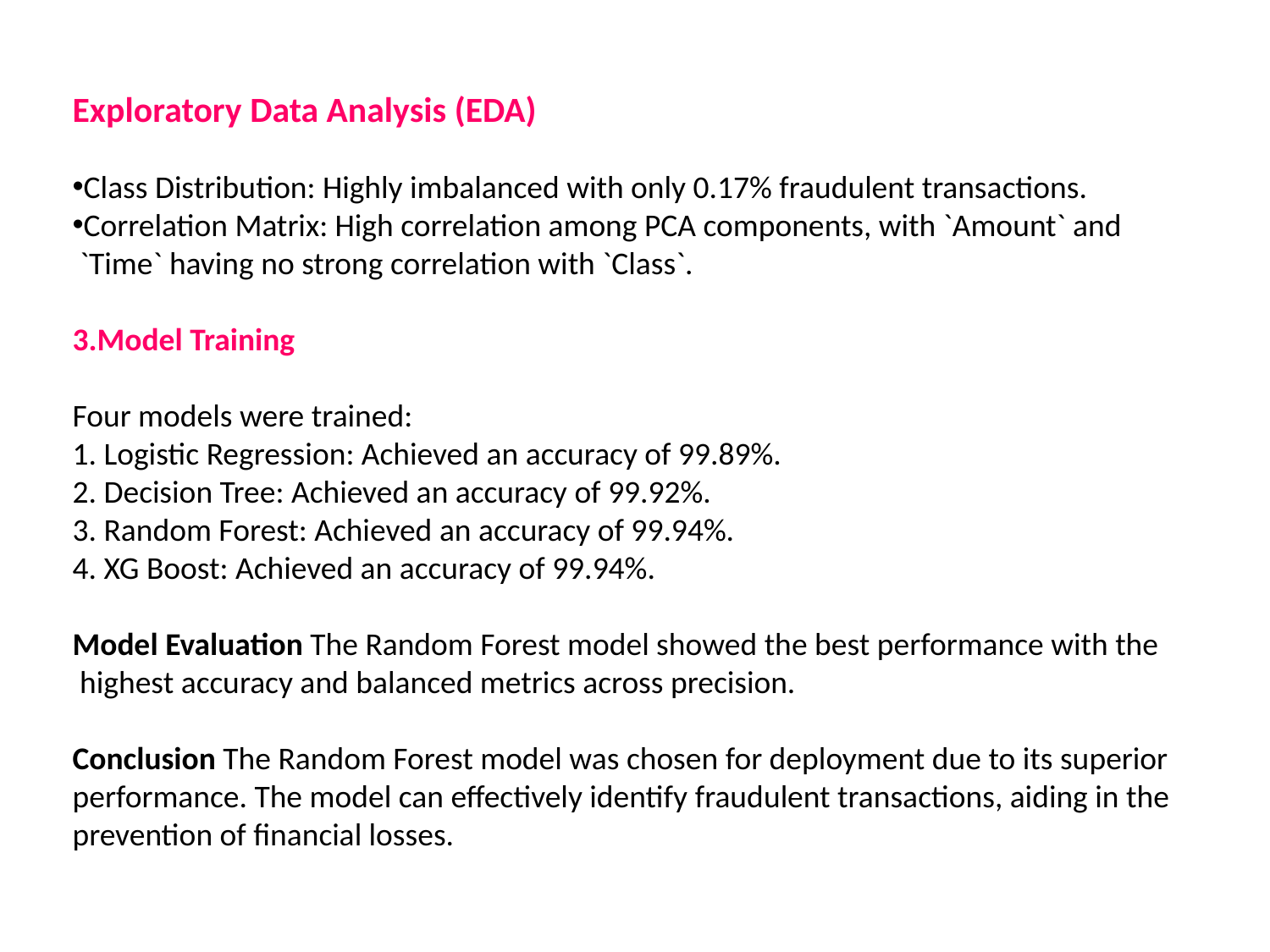

Exploratory Data Analysis (EDA)

Class Distribution: Highly imbalanced with only 0.17% fraudulent transactions.
Correlation Matrix: High correlation among PCA components, with `Amount` and
 `Time` having no strong correlation with `Class`.

3.Model Training

Four models were trained:
1. Logistic Regression: Achieved an accuracy of 99.89%.
2. Decision Tree: Achieved an accuracy of 99.92%.
3. Random Forest: Achieved an accuracy of 99.94%.
4. XG Boost: Achieved an accuracy of 99.94%.

Model Evaluation The Random Forest model showed the best performance with the
 highest accuracy and balanced metrics across precision.

Conclusion The Random Forest model was chosen for deployment due to its superior
performance. The model can effectively identify fraudulent transactions, aiding in the
prevention of financial losses.